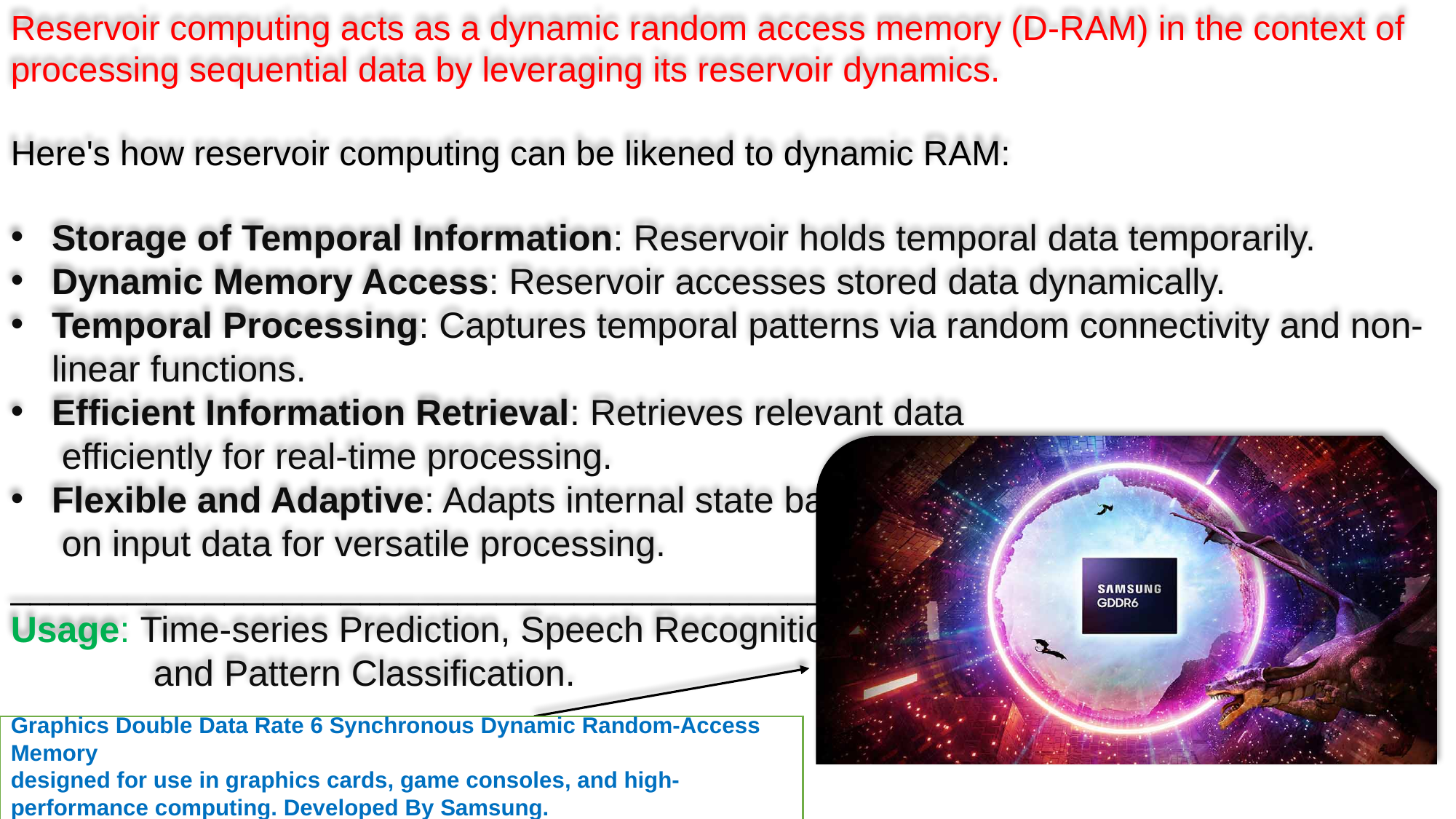

Reservoir computing acts as a dynamic random access memory (D-RAM) in the context of processing sequential data by leveraging its reservoir dynamics.

Here's how reservoir computing can be likened to dynamic RAM:

Storage of Temporal Information: Reservoir holds temporal data temporarily.
Dynamic Memory Access: Reservoir accesses stored data dynamically.
Temporal Processing: Captures temporal patterns via random connectivity and non-linear functions.
Efficient Information Retrieval: Retrieves relevant data
     efficiently for real-time processing.
Flexible and Adaptive: Adapts internal state based
     on input data for versatile processing.
_____________________________________________
Usage: Time-series Prediction, Speech Recognition,
              and Pattern Classification.

Graphics Double Data Rate 6 Synchronous Dynamic Random-Access Memory
designed for use in graphics cards, game consoles, and high-performance computing. Developed By Samsung.